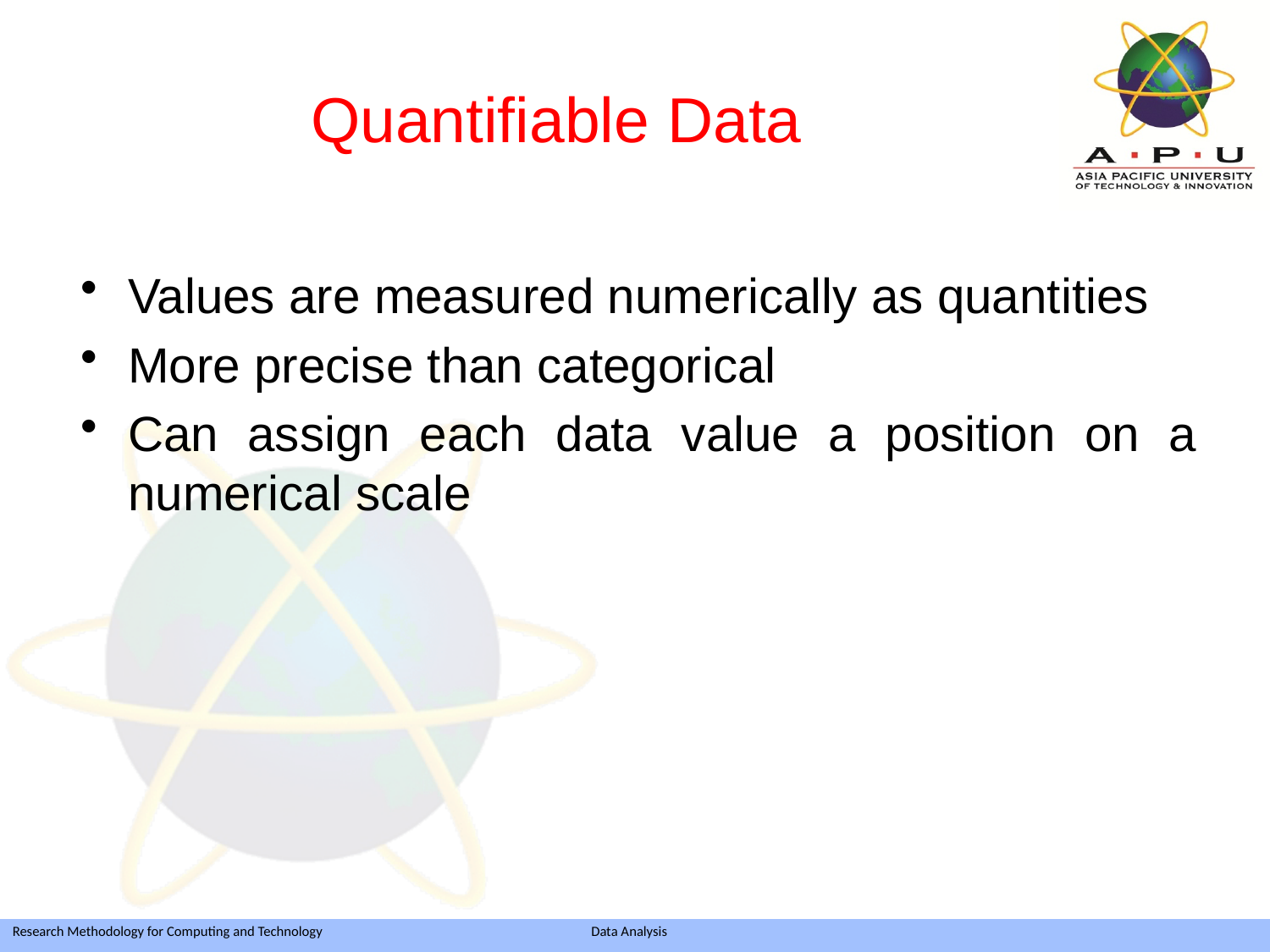

# Quantifiable Data
Values are measured numerically as quantities
More precise than categorical
Can assign each data value a position on a numerical scale